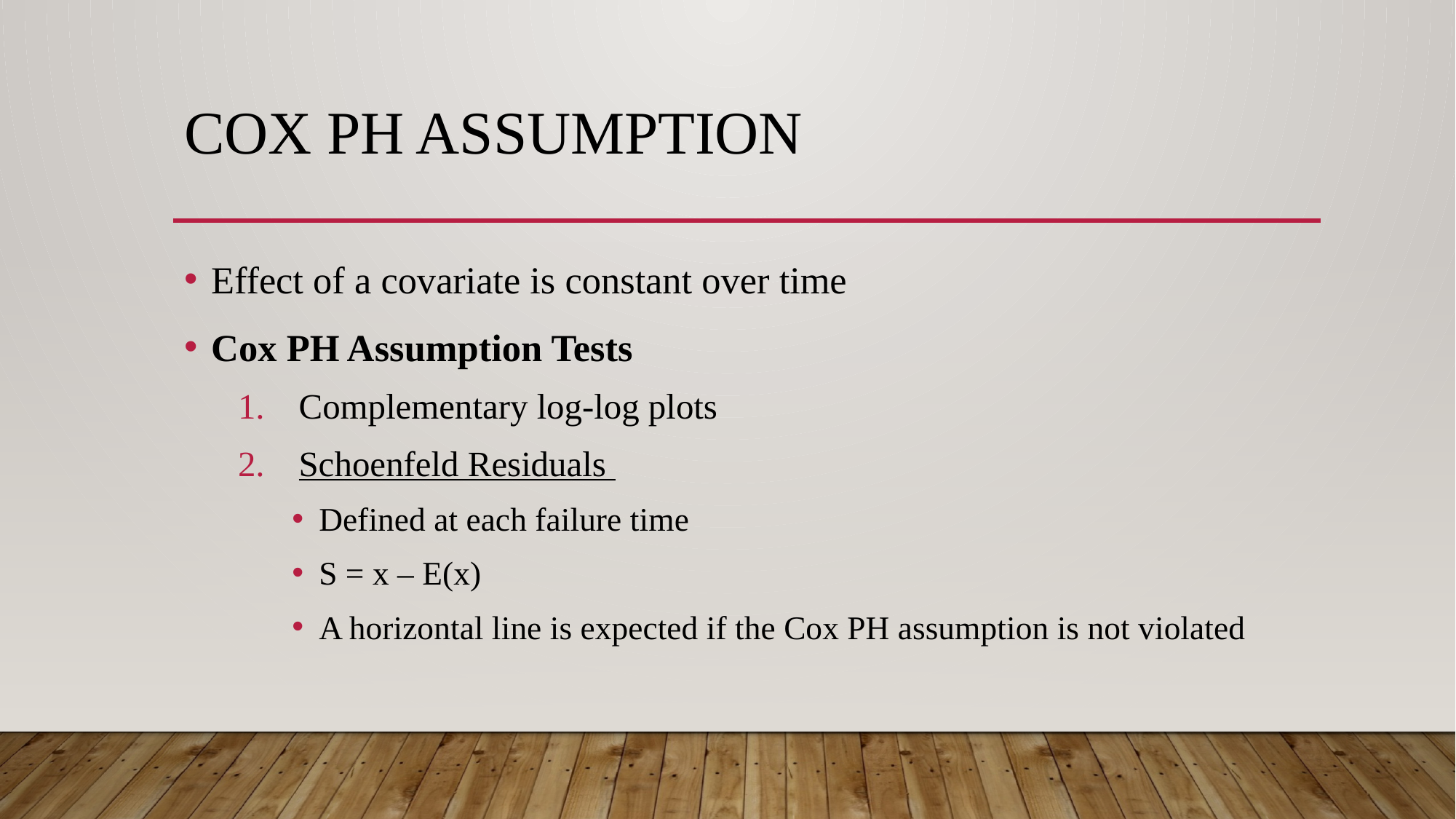

# Cox PH Assumption
Effect of a covariate is constant over time
Cox PH Assumption Tests
Complementary log-log plots
Schoenfeld Residuals
Defined at each failure time
S = x – E(x)
A horizontal line is expected if the Cox PH assumption is not violated